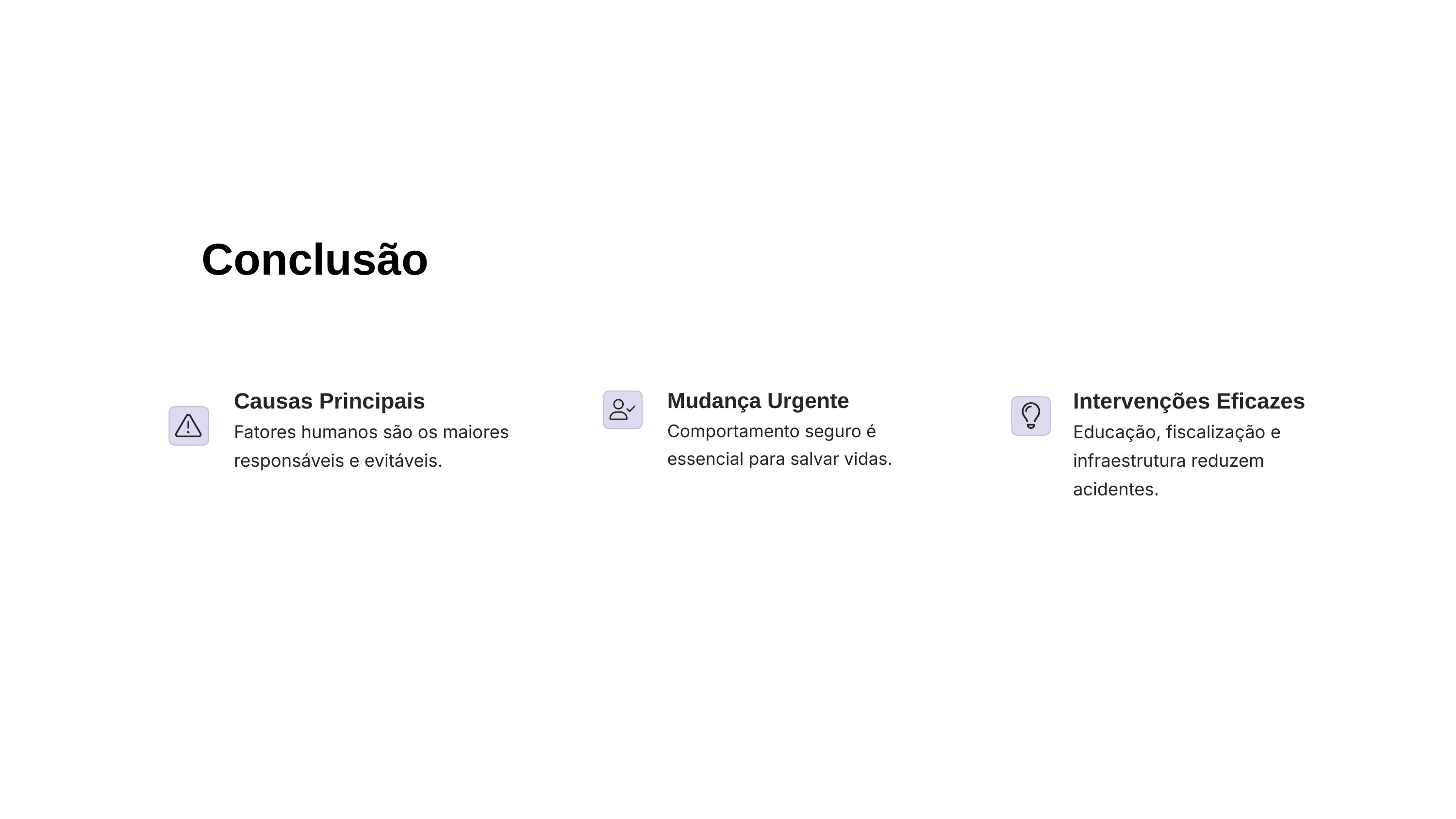

Conclusão
Causas Principais
Fatores humanos são os maiores responsáveis e evitáveis.
Mudança Urgente
Comportamento seguro é essencial para salvar vidas.
Intervenções Eficazes
Educação, fiscalização e infraestrutura reduzem acidentes.